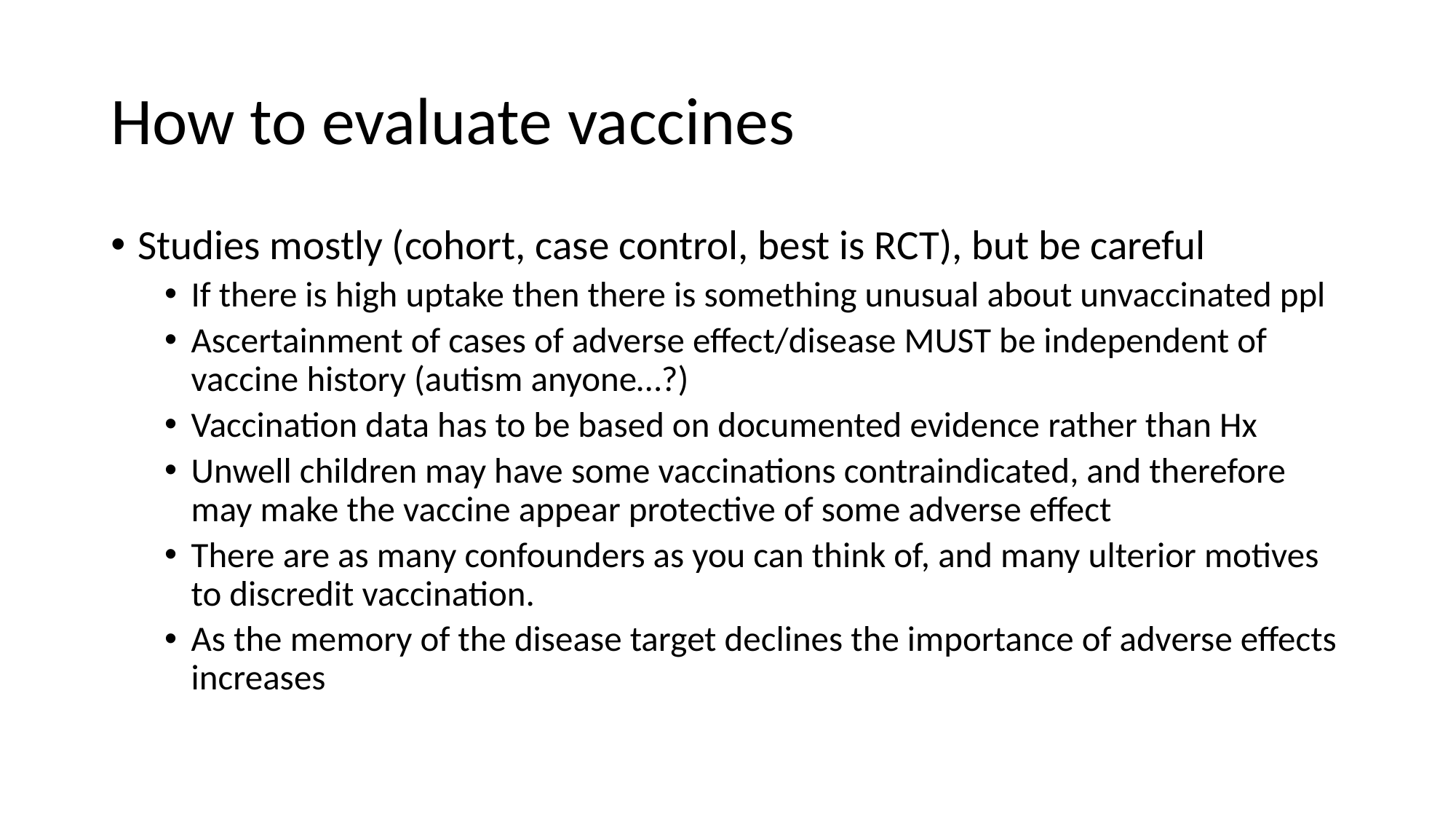

# How to evaluate vaccines
Studies mostly (cohort, case control, best is RCT), but be careful
If there is high uptake then there is something unusual about unvaccinated ppl
Ascertainment of cases of adverse effect/disease MUST be independent of vaccine history (autism anyone…?)
Vaccination data has to be based on documented evidence rather than Hx
Unwell children may have some vaccinations contraindicated, and therefore may make the vaccine appear protective of some adverse effect
There are as many confounders as you can think of, and many ulterior motives to discredit vaccination.
As the memory of the disease target declines the importance of adverse effects increases